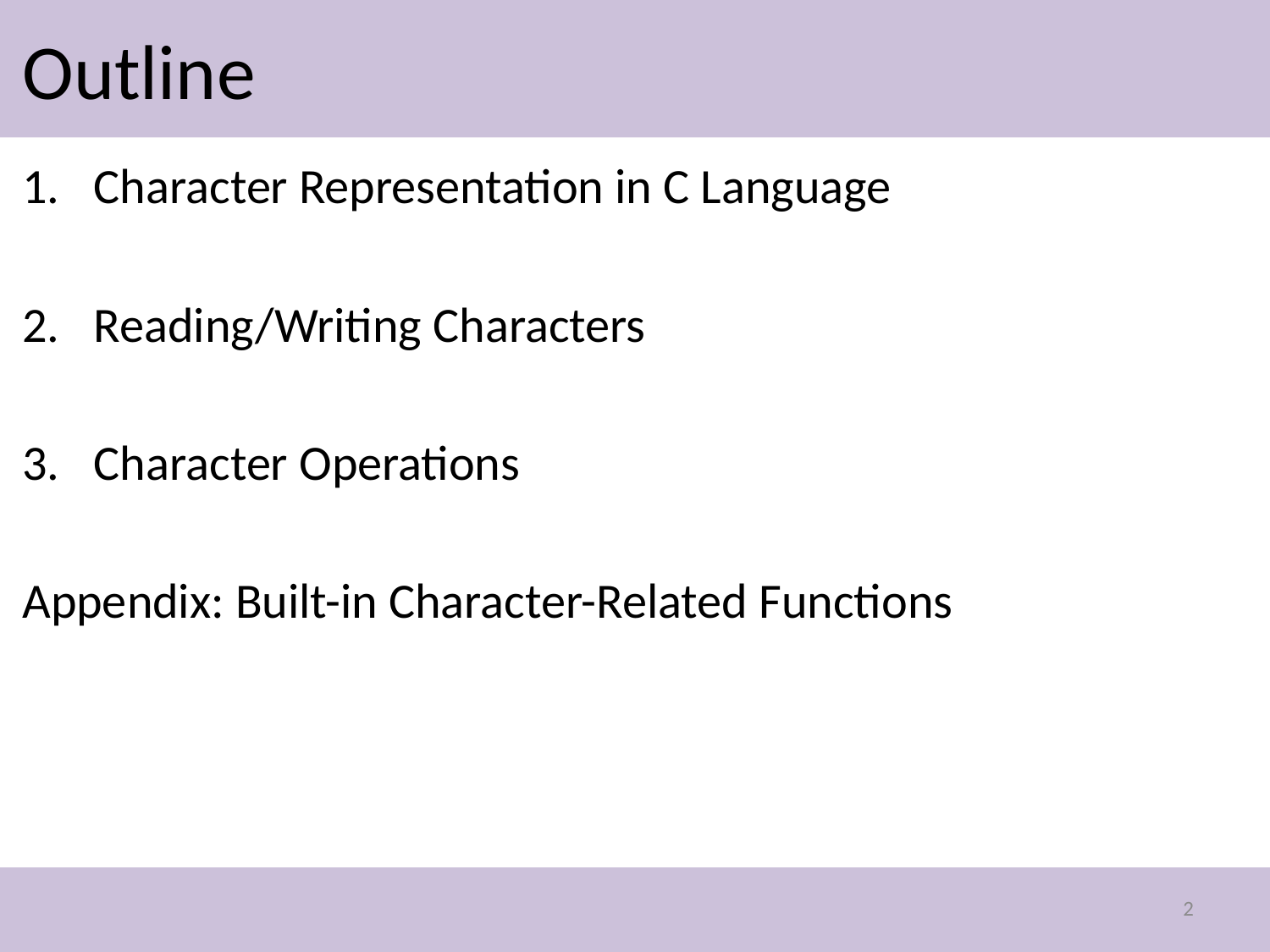

# Outline
Character Representation in C Language

Reading/Writing Characters

Character Operations

Appendix: Built-in Character-Related Functions
2